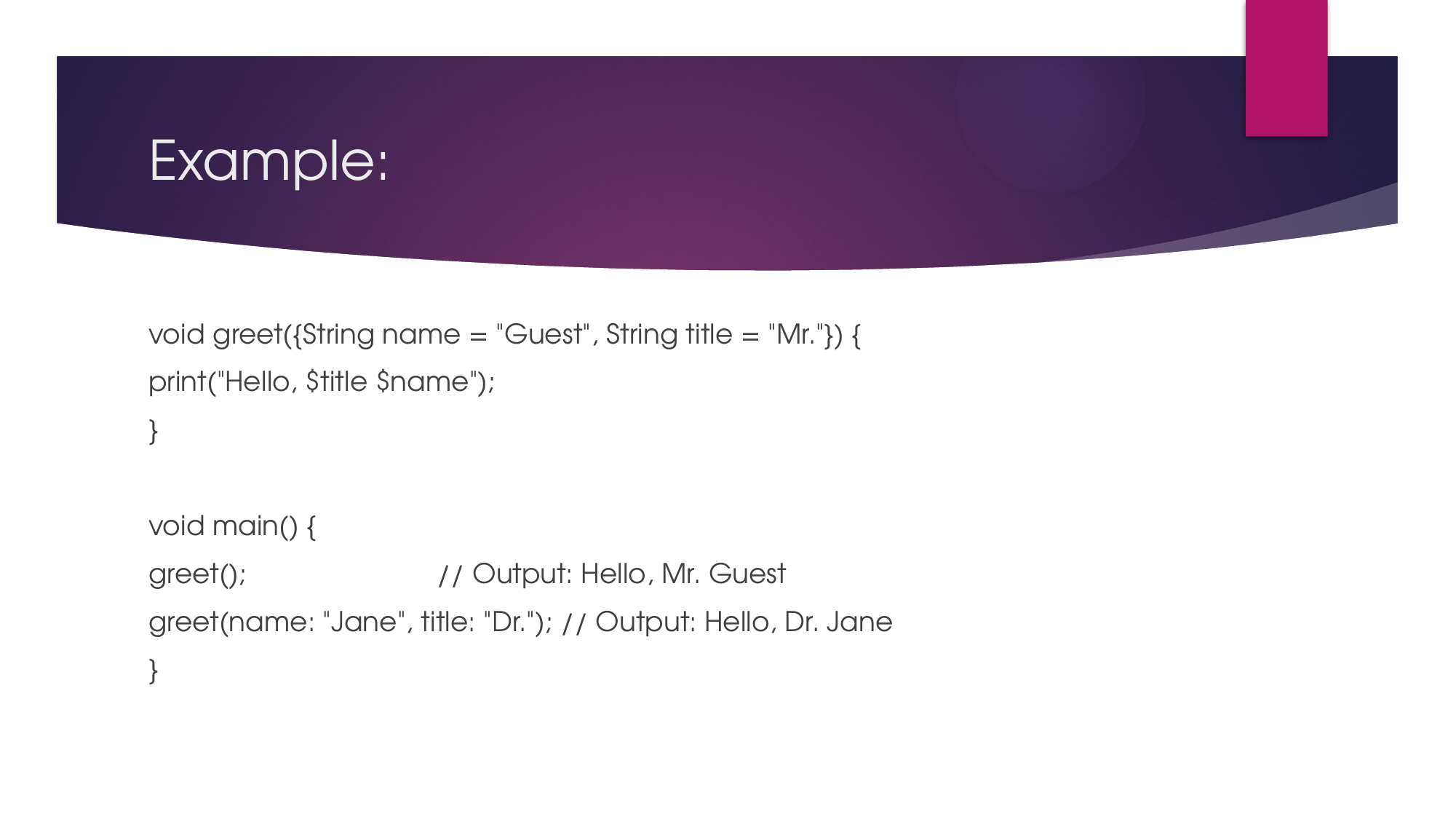

# Example:
void greet({String name = "Guest", String title = "Mr."}) {
print("Hello, $title $name");
}

void main() {
greet();                         // Output: Hello, Mr. Guest
greet(name: "Jane", title: "Dr."); // Output: Hello, Dr. Jane
}